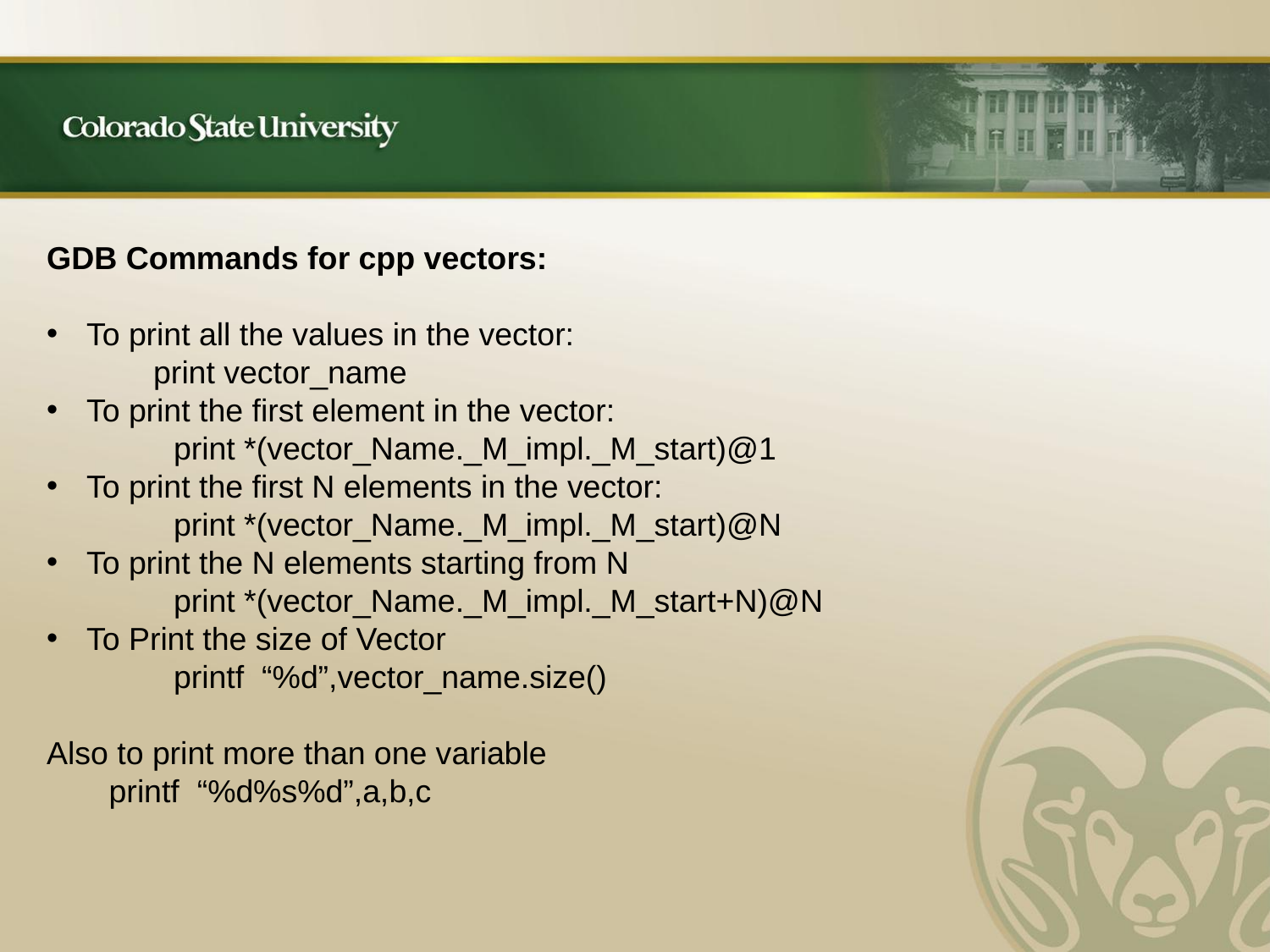

GDB Commands for cpp vectors:

To print all the values in the vector:
            print vector_name
To print the first element in the vector:
	print *(vector_Name._M_impl._M_start)@1
To print the first N elements in the vector:
	print *(vector_Name._M_impl._M_start)@N
To print the N elements starting from N
	print *(vector_Name._M_impl._M_start+N)@N
To Print the size of Vector
	printf  “%d”,vector_name.size()

Also to print more than one variable
       printf  “%d%s%d”,a,b,c